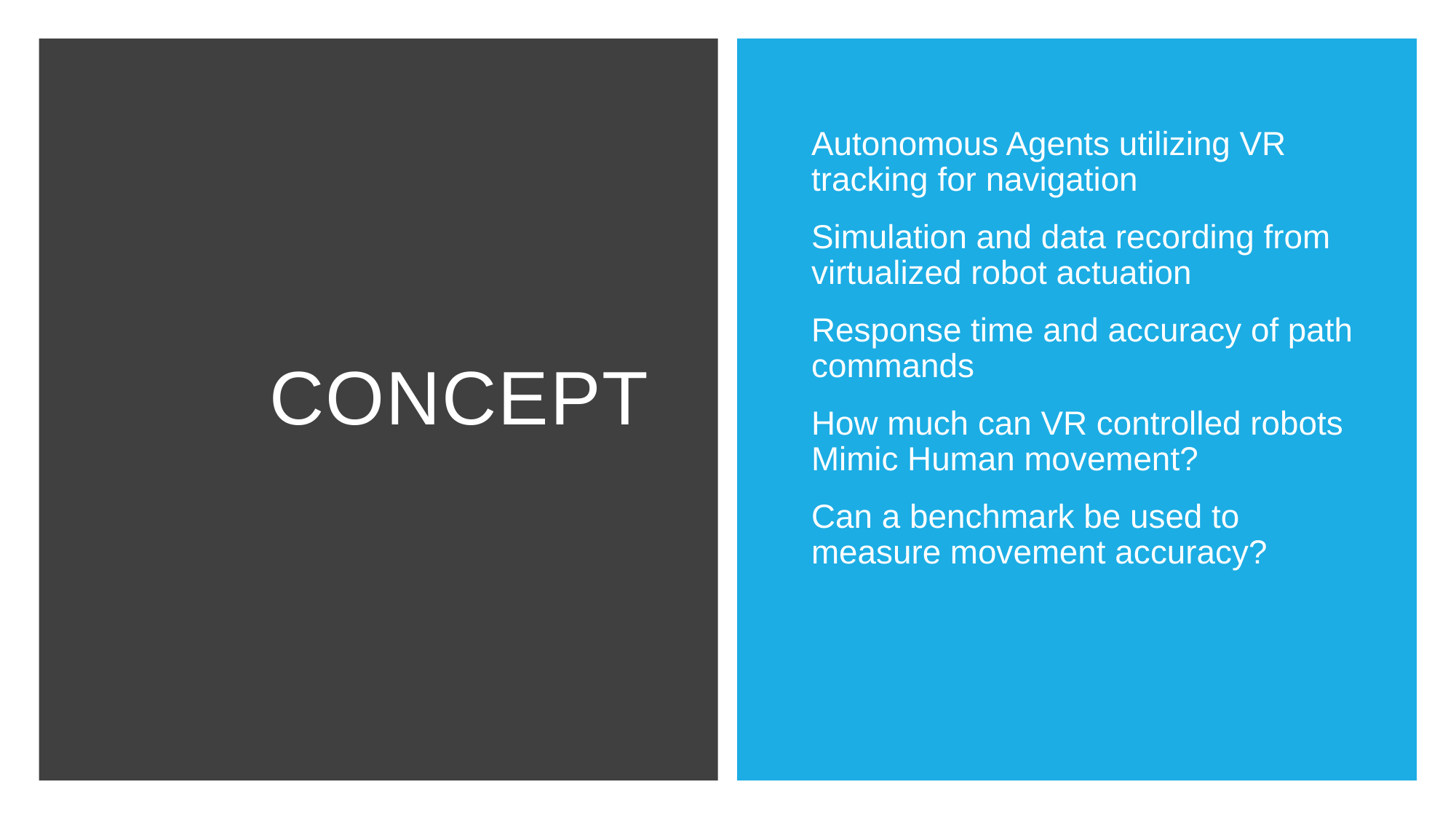

# Concept
Autonomous Agents utilizing VR tracking for navigation
Simulation and data recording from virtualized robot actuation
Response time and accuracy of path commands
How much can VR controlled robots Mimic Human movement?
Can a benchmark be used to measure movement accuracy?